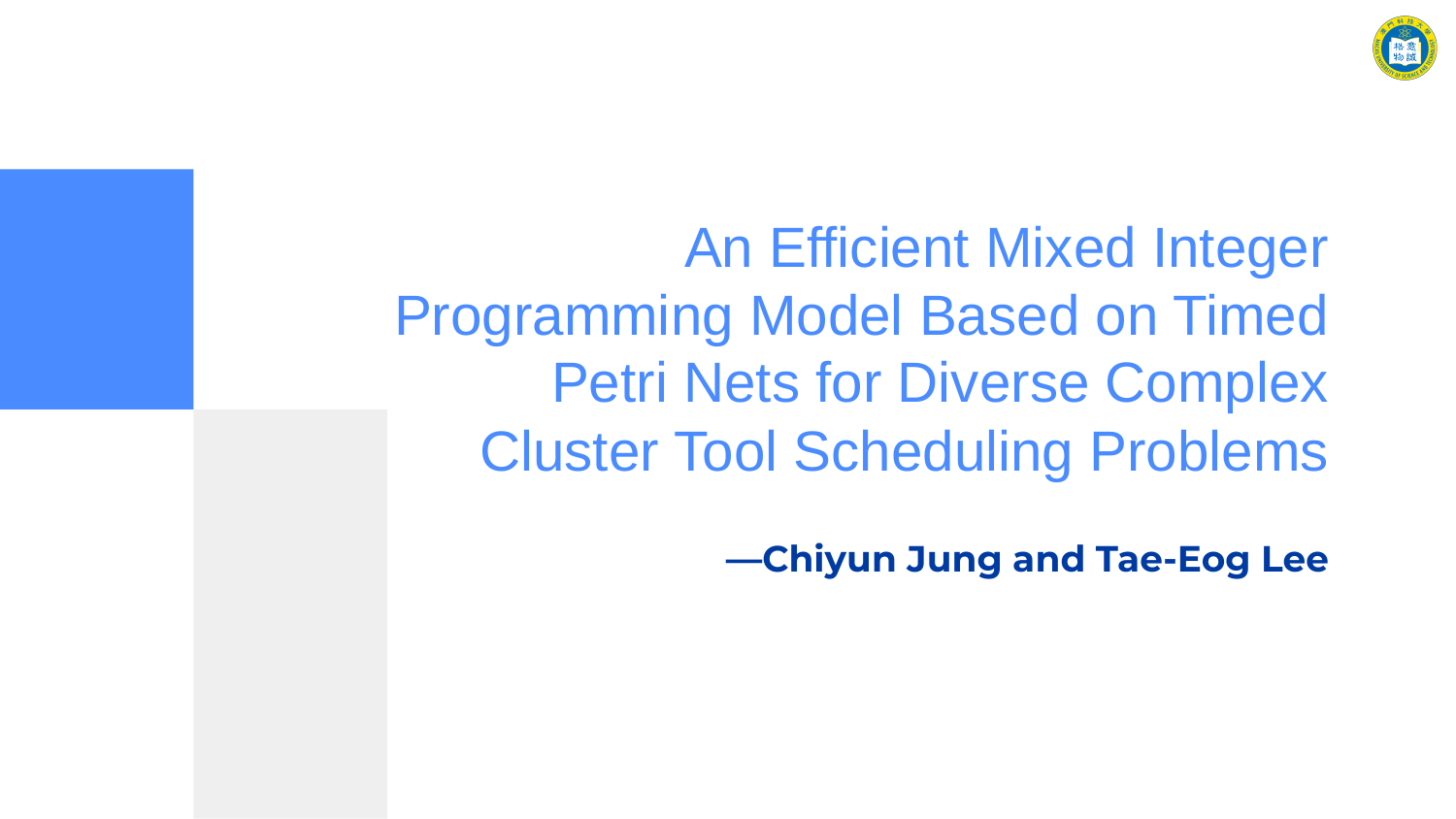

An Efficient Mixed Integer Programming Model Based on Timed Petri Nets for Diverse Complex Cluster Tool Scheduling Problems
# —Chiyun Jung and Tae-Eog Lee